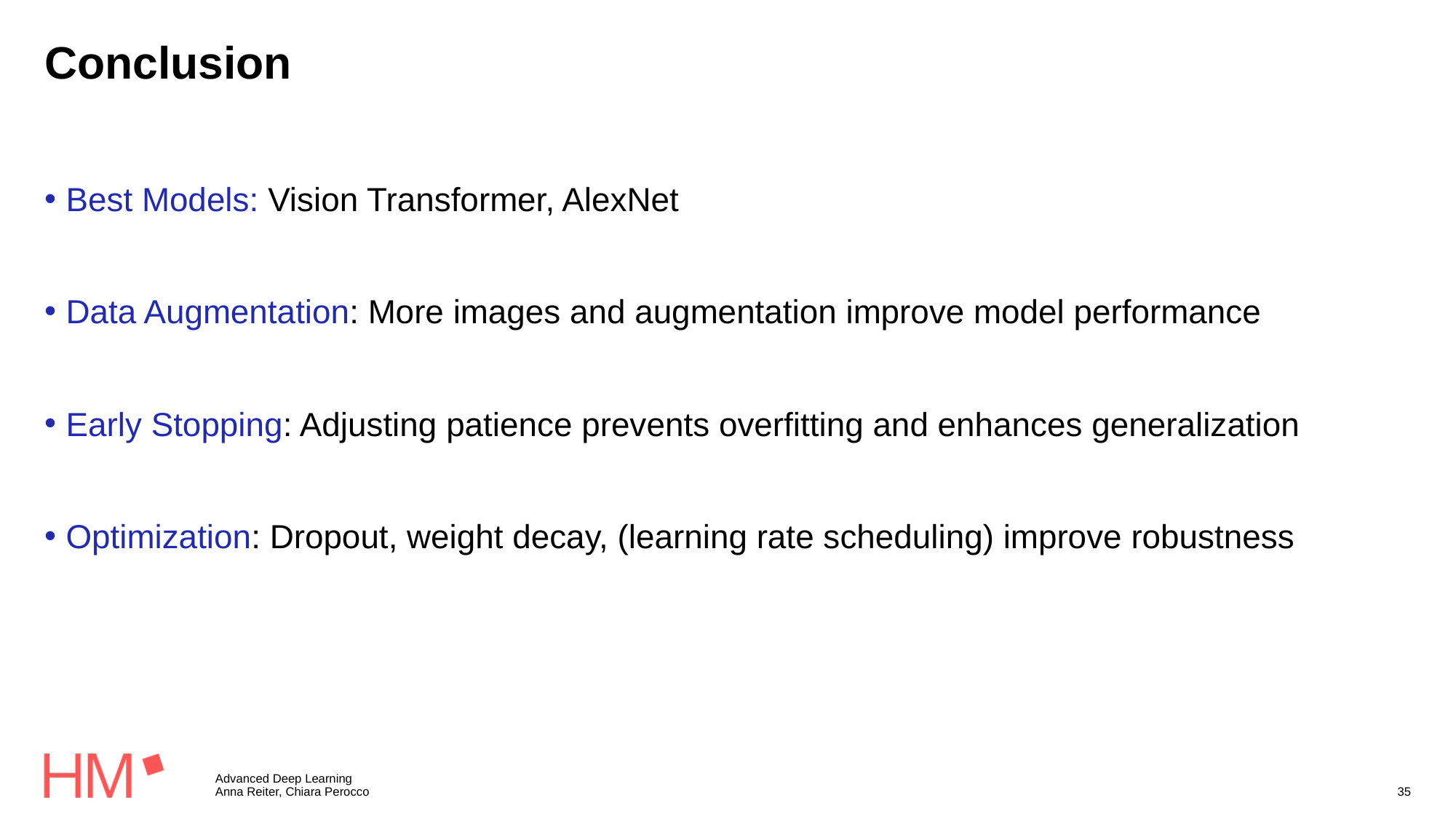

# Conclusion
Best Models: Vision Transformer, AlexNet

Data Augmentation: More images and augmentation improve model performance

Early Stopping: Adjusting patience prevents overfitting and enhances generalization

Optimization: Dropout, weight decay, (learning rate scheduling) improve robustness
Advanced Deep Learning
Anna Reiter, Chiara Perocco
35